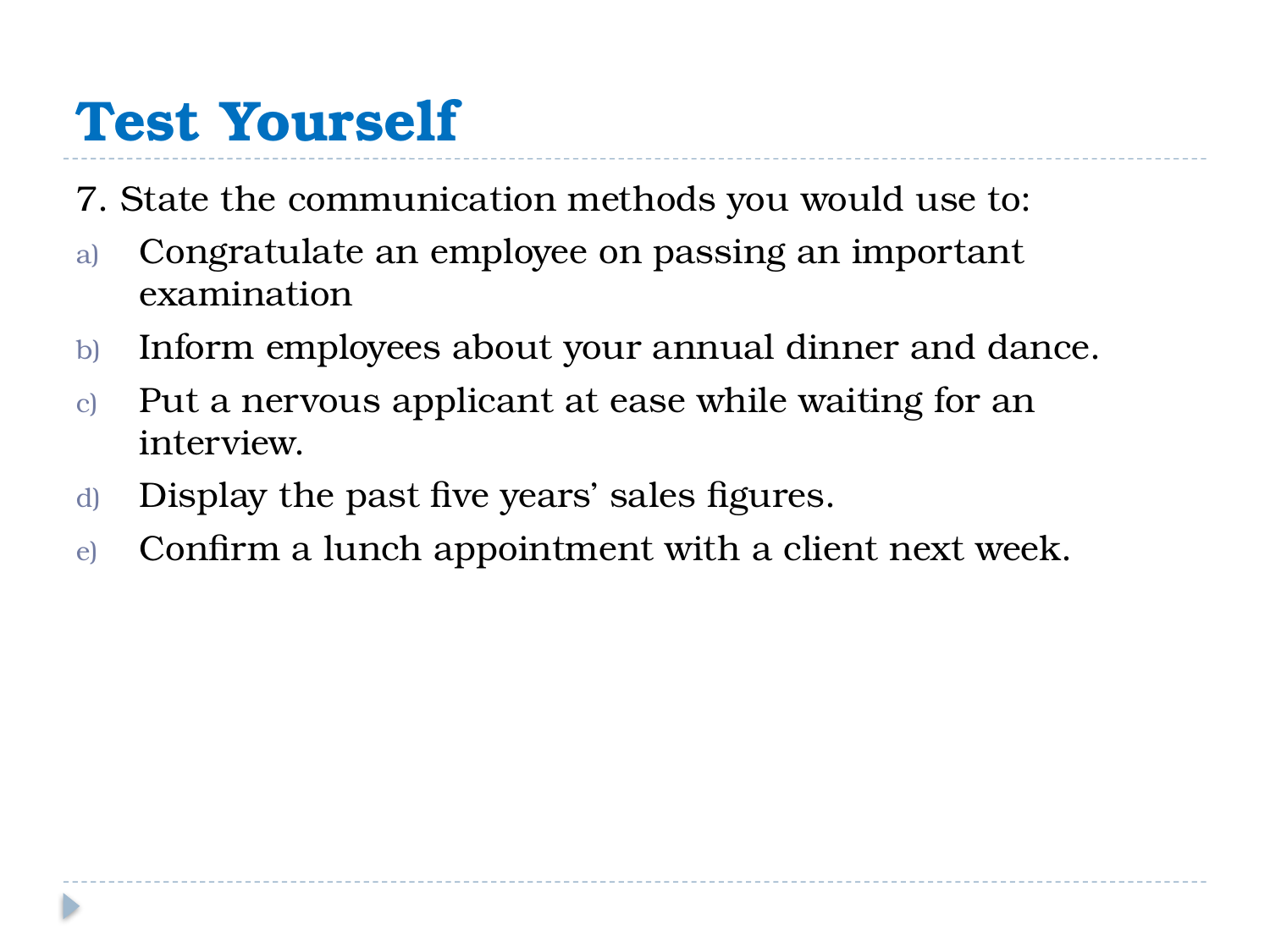

# Test Yourself
7. State the communication methods you would use to:
Congratulate an employee on passing an important examination
Inform employees about your annual dinner and dance.
Put a nervous applicant at ease while waiting for an interview.
Display the past five years’ sales figures.
Confirm a lunch appointment with a client next week.